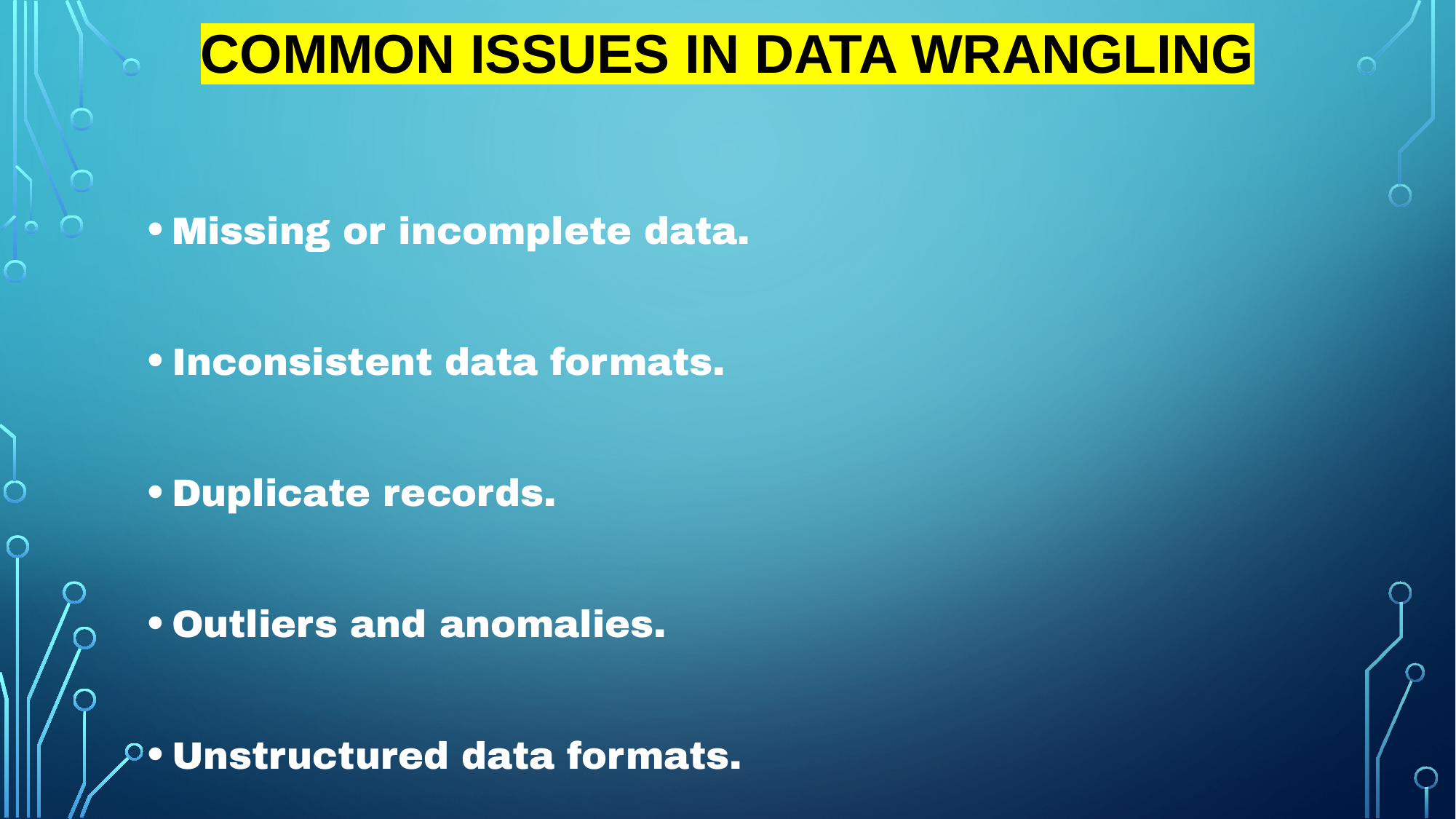

# Common Issues in Data Wrangling
Missing or incomplete data.

Inconsistent data formats.

Duplicate records.

Outliers and anomalies.

Unstructured data formats.